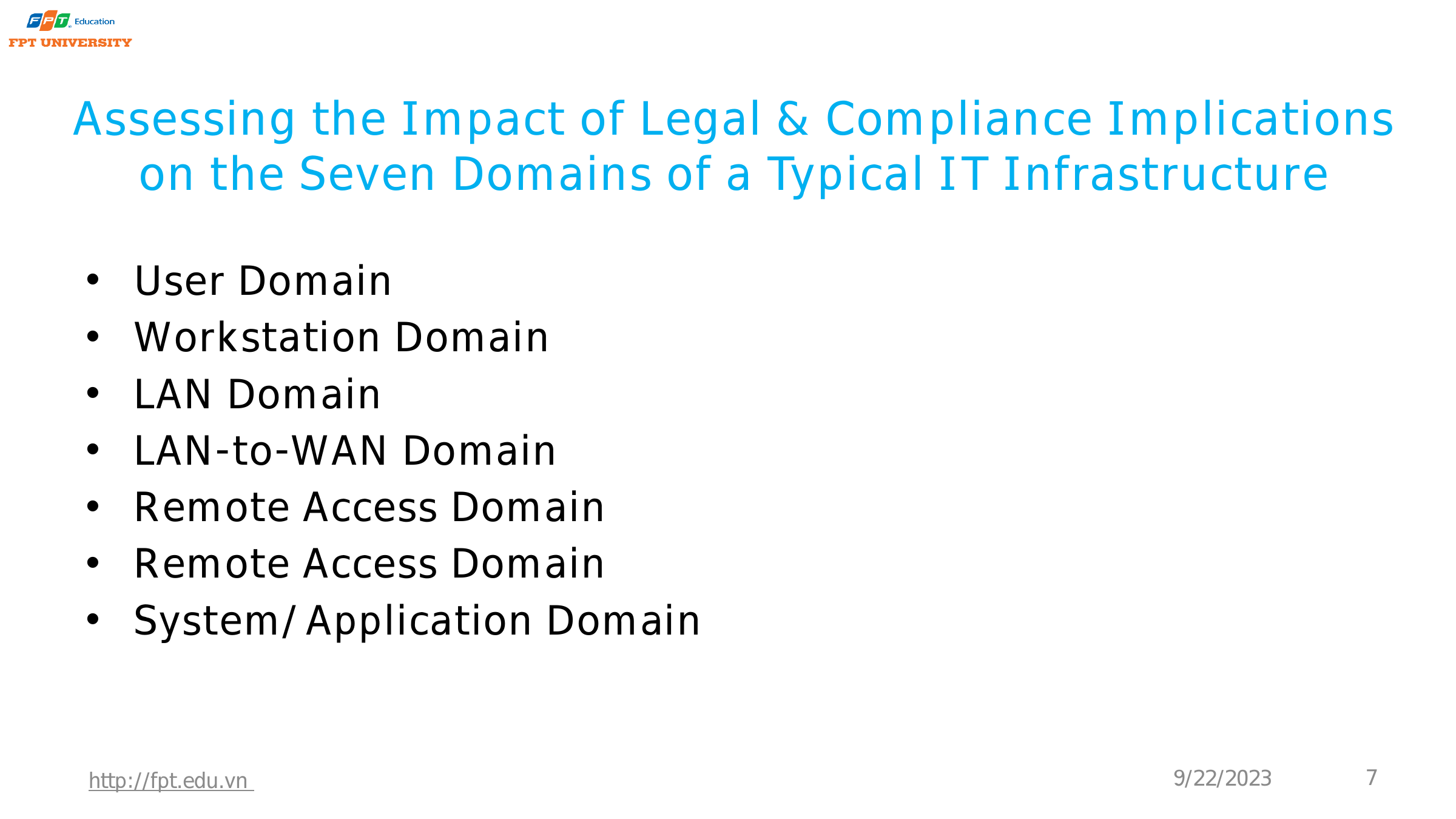

# Assessing the Impact of Legal & Compliance Implications on the Seven Domains of a Typical IT Infrastructure
User Domain
Workstation Domain
LAN Domain
LAN-to-WAN Domain
Remote Access Domain
Remote Access Domain
System/Application Domain
http://fpt.edu.vn
9/22/2023
7